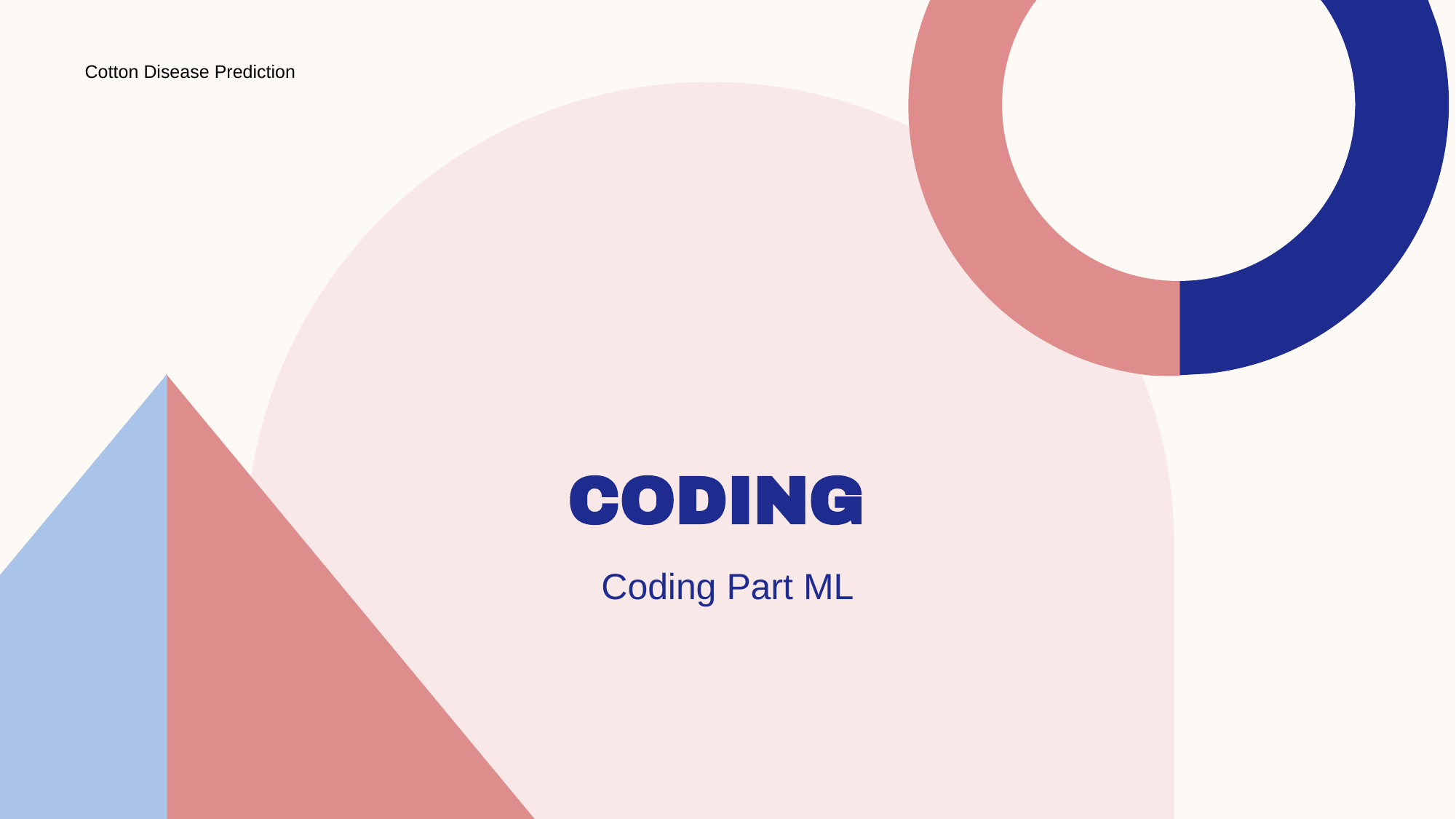

Cotton Disease Prediction
# Coding
Coding Part ML